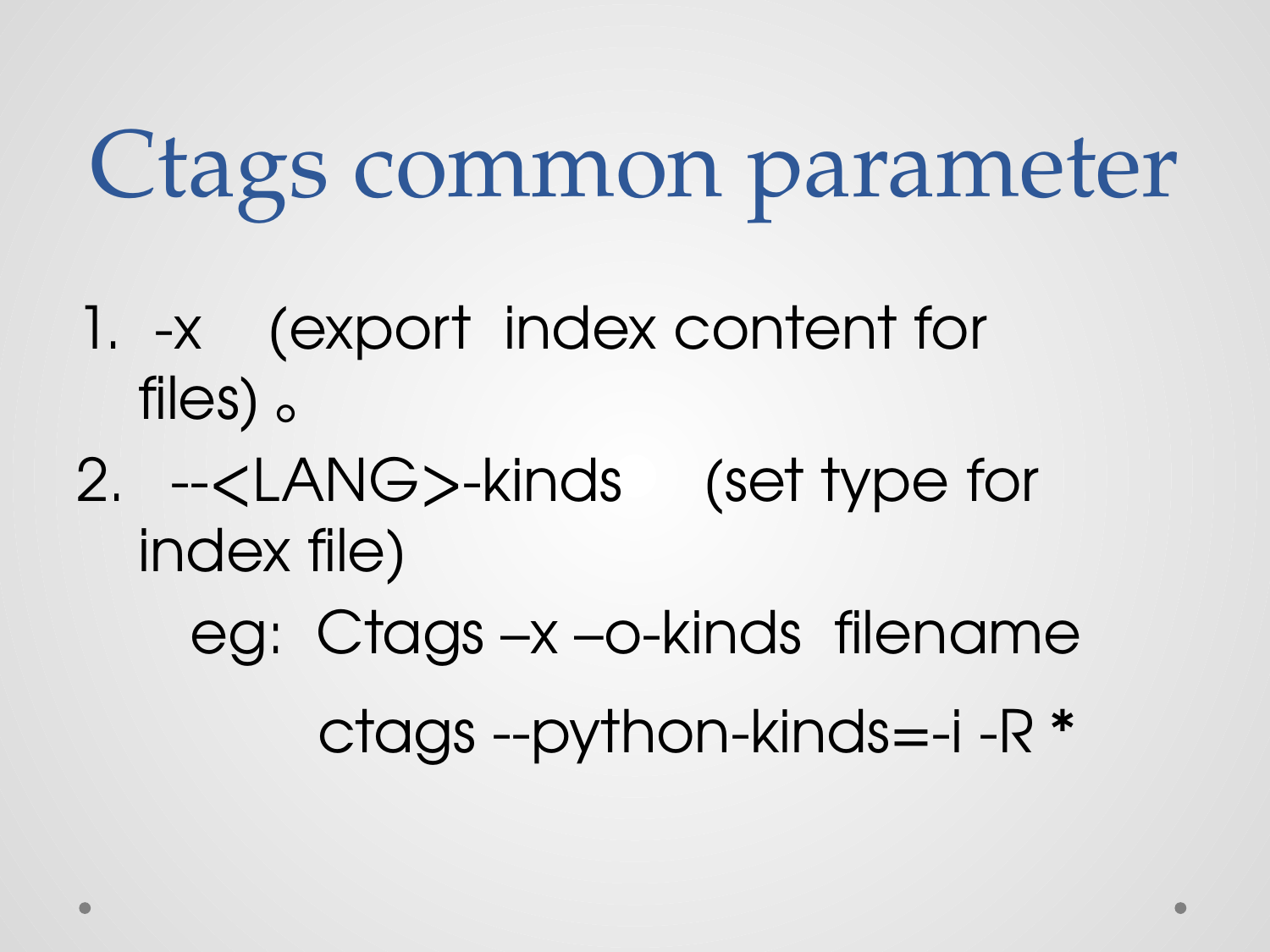

# Ctags common parameter

 -x    (export  index content for files)。
  --<LANG>-kinds     (set type for index file)
       eg:  Ctags –x –o-kinds  filename
            ctags --python-kinds=-i -R *